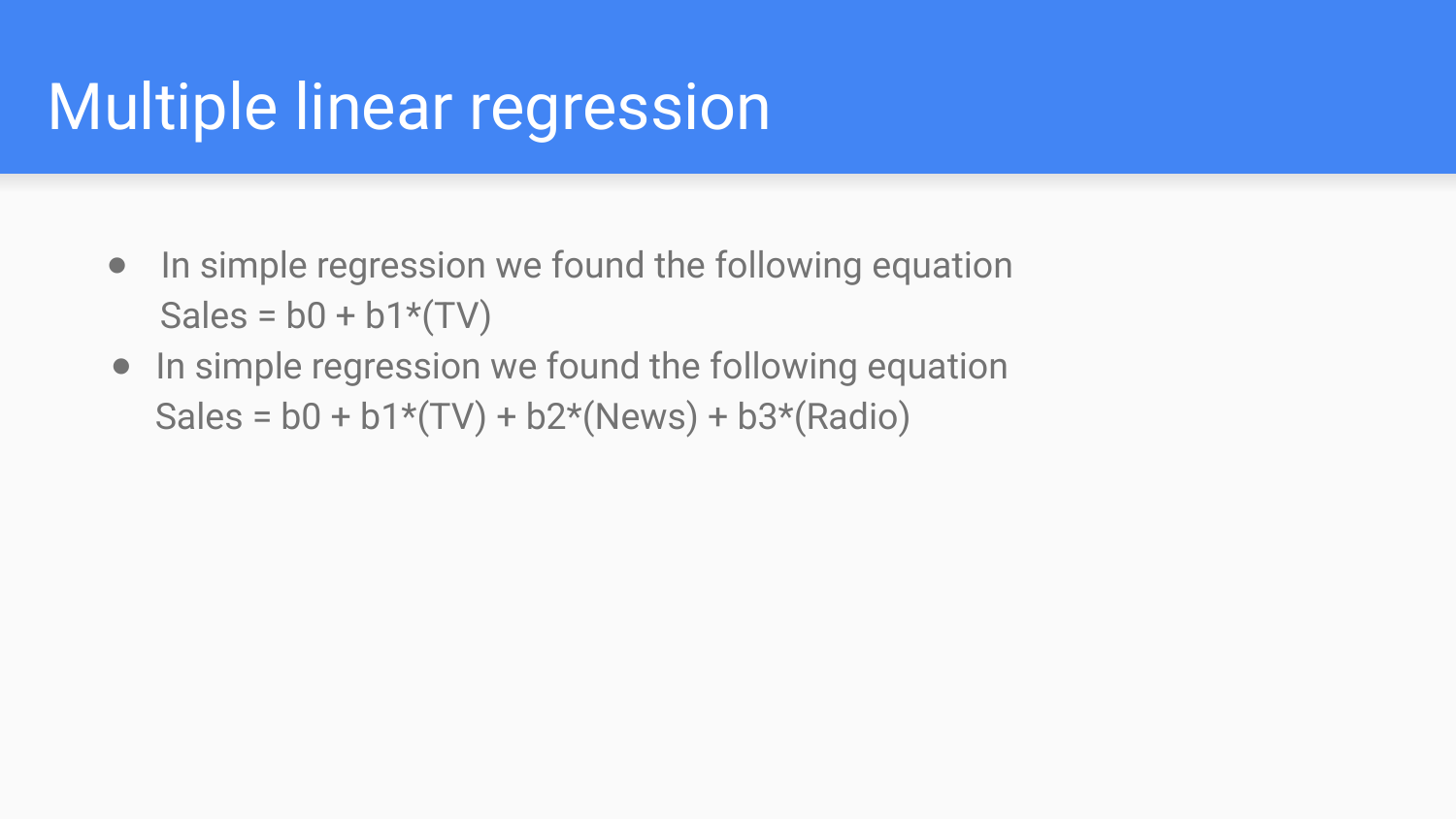

# Multiple linear regression
In simple regression we found the following equation
      Sales = b0 + b1*(TV)
In simple regression we found the following equation
     Sales = b0 + b1*(TV) + b2*(News) + b3*(Radio)